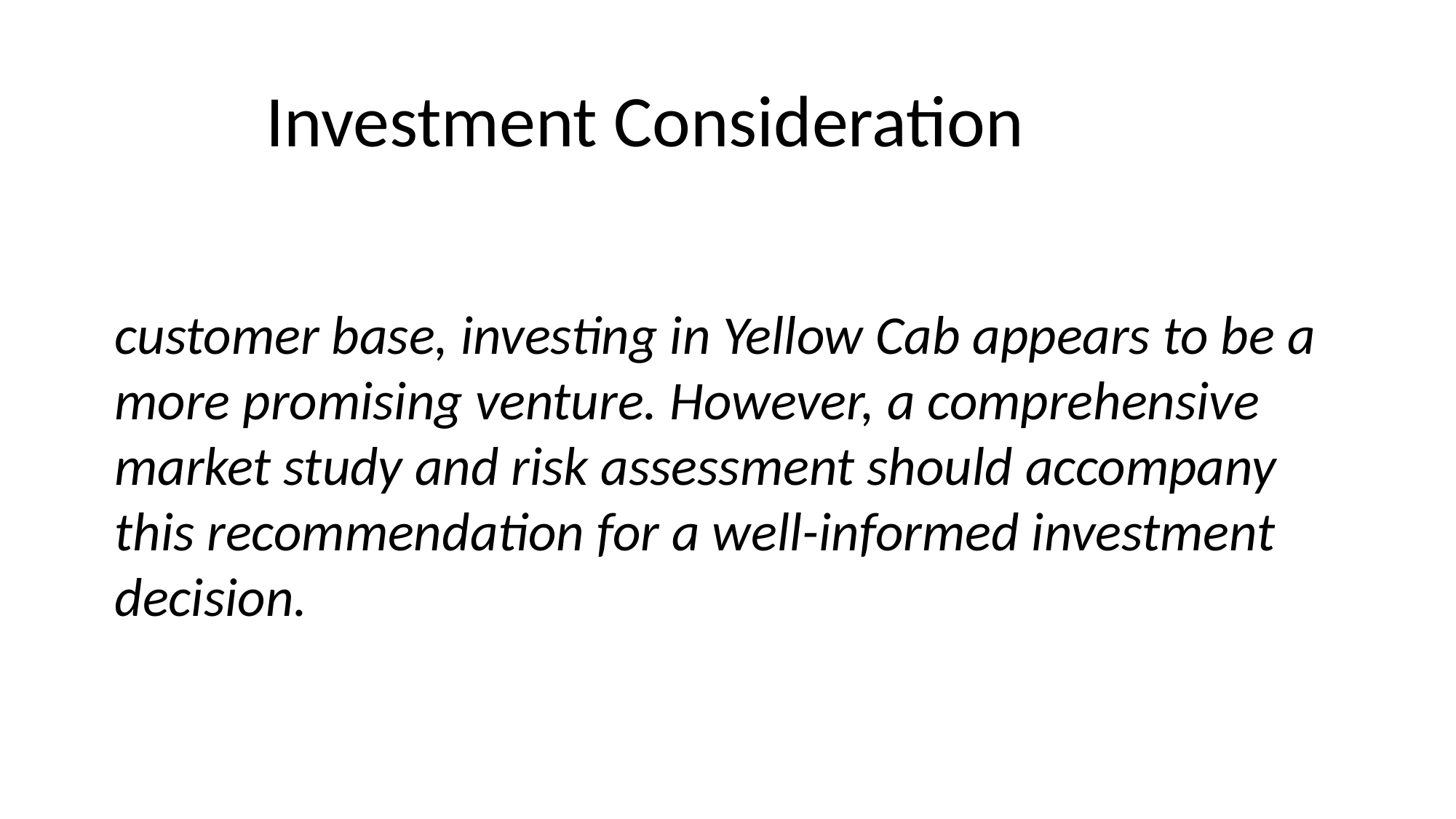

# Investment Consideration

customer base, investing in Yellow Cab appears to be a more promising venture. However, a comprehensive market study and risk assessment should accompany this recommendation for a well-informed investment decision.